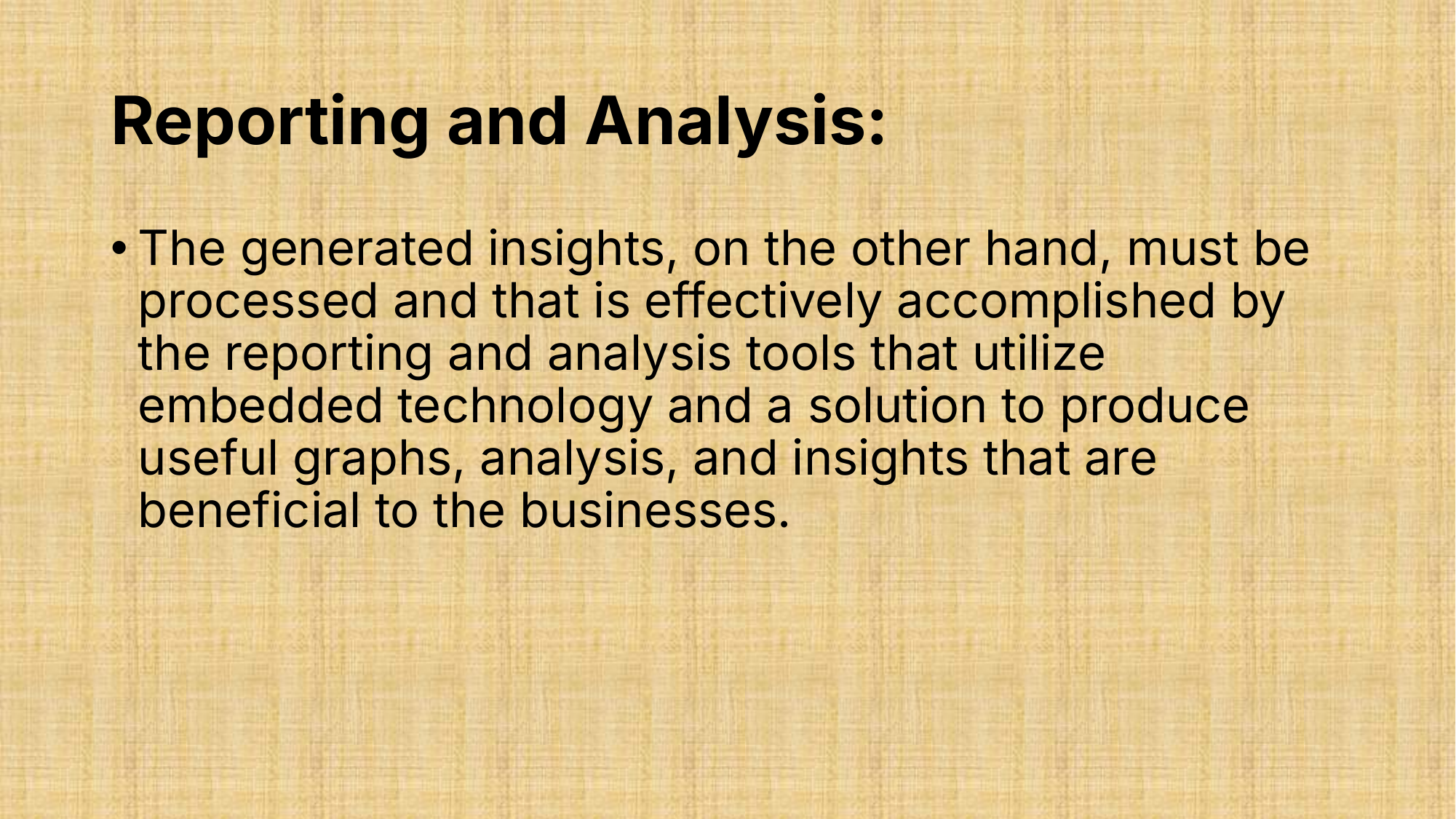

# Reporting and Analysis:
The generated insights, on the other hand, must be processed and that is effectively accomplished by the reporting and analysis tools that utilize embedded technology and a solution to produce useful graphs, analysis, and insights that are beneficial to the businesses.